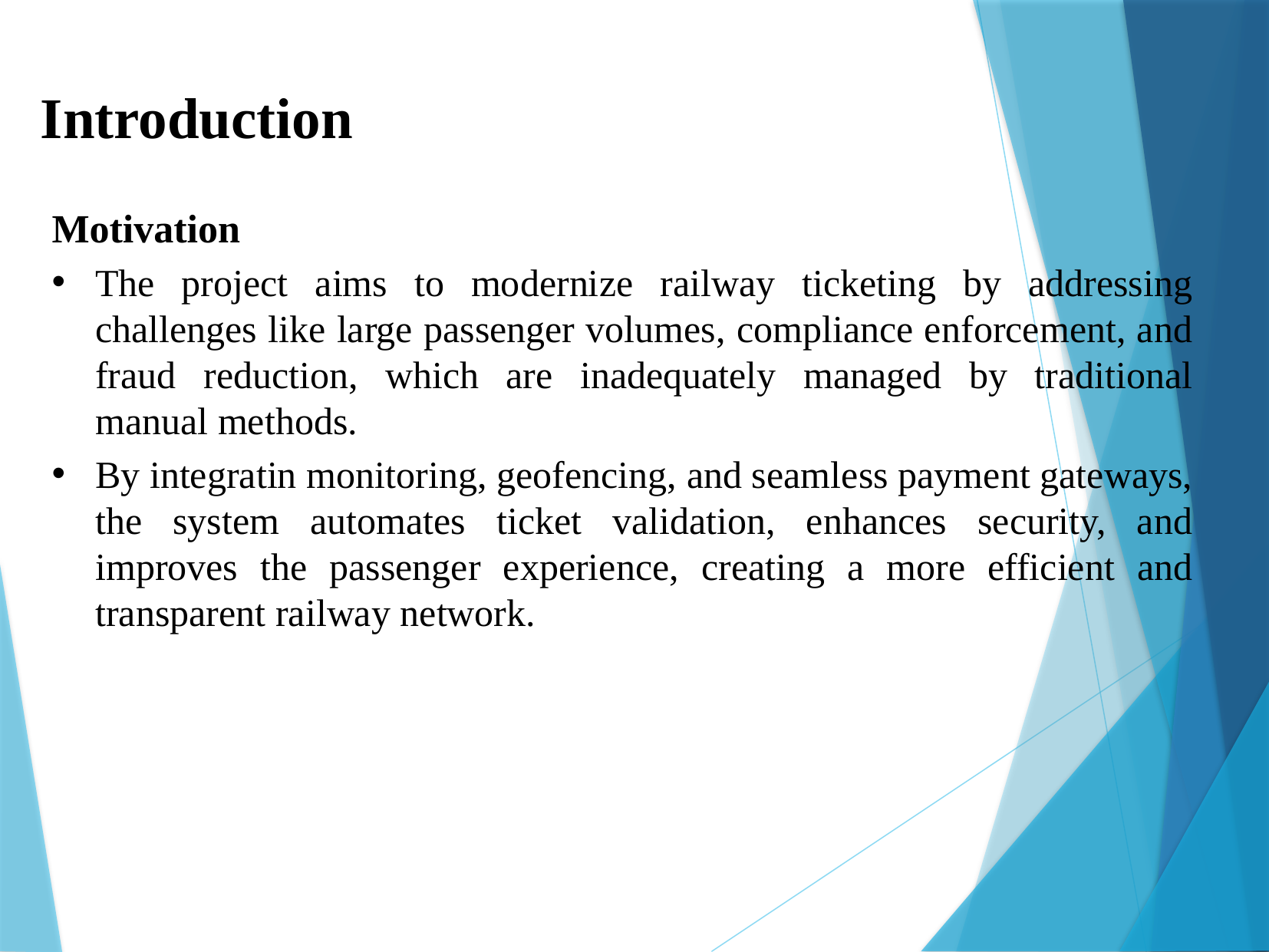

Introduction
Motivation
The project aims to modernize railway ticketing by addressing challenges like large passenger volumes, compliance enforcement, and fraud reduction, which are inadequately managed by traditional manual methods.
By integratin monitoring, geofencing, and seamless payment gateways, the system automates ticket validation, enhances security, and improves the passenger experience, creating a more efficient and transparent railway network.